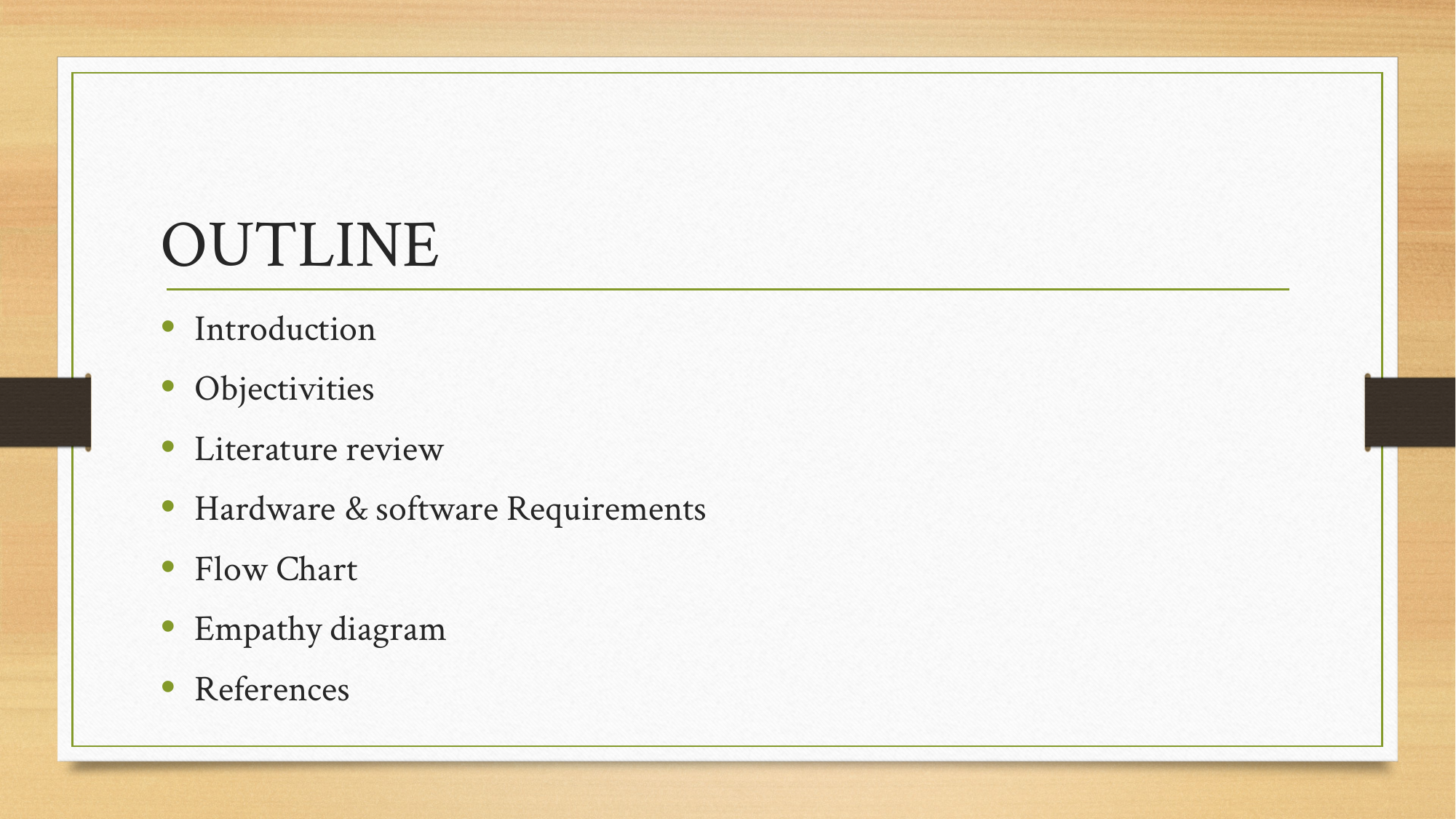

# OUTLINE
Introduction
Objectivities
Literature review
Hardware & software Requirements
Flow Chart
Empathy diagram
References